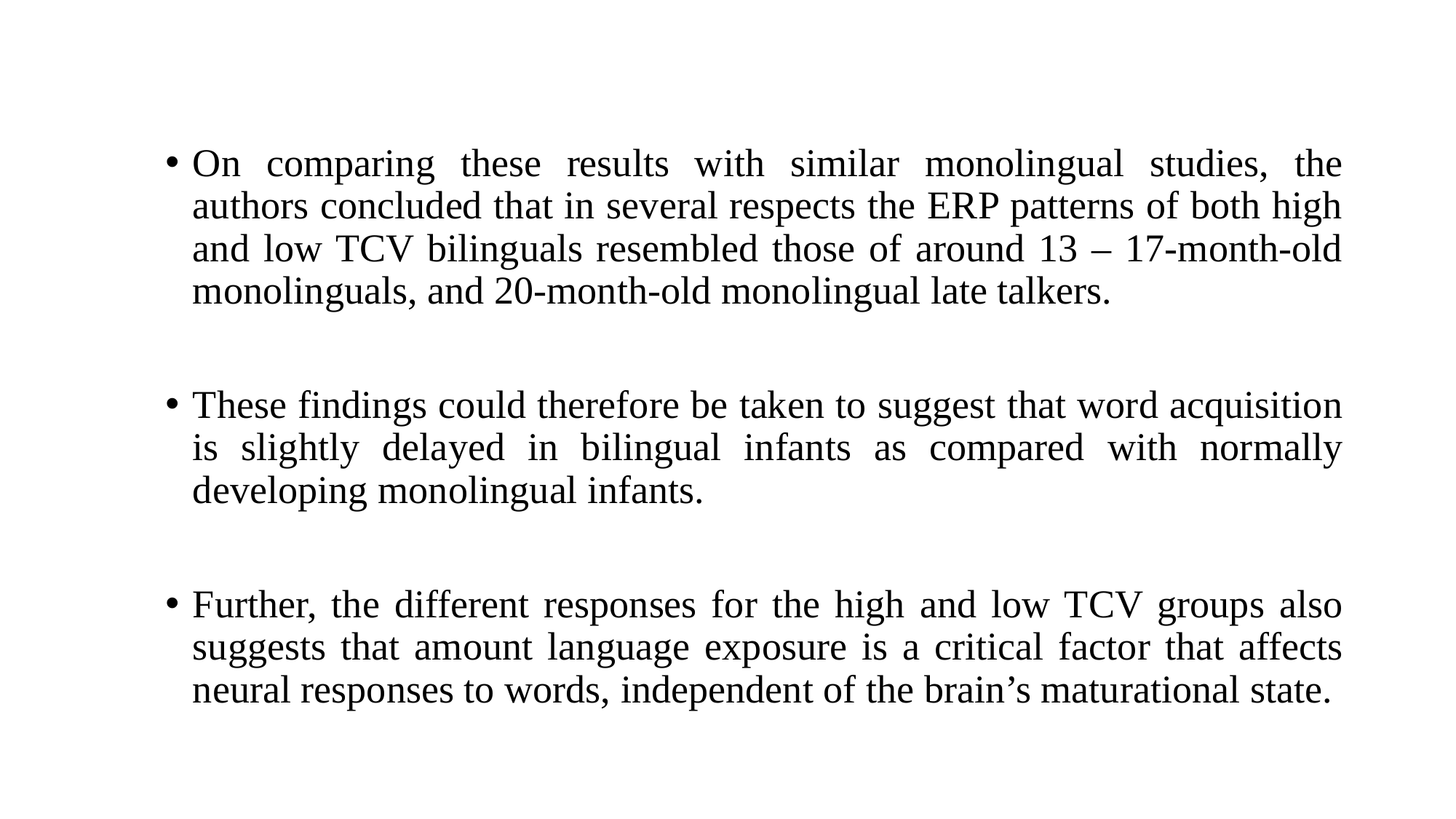

On comparing these results with similar monolingual studies, the authors concluded that in several respects the ERP patterns of both high and low TCV bilinguals resembled those of around 13 – 17-month-old monolinguals, and 20-month-old monolingual late talkers.

These findings could therefore be taken to suggest that word acquisition is slightly delayed in bilingual infants as compared with normally developing monolingual infants.

Further, the different responses for the high and low TCV groups also suggests that amount language exposure is a critical factor that affects neural responses to words, independent of the brain’s maturational state.